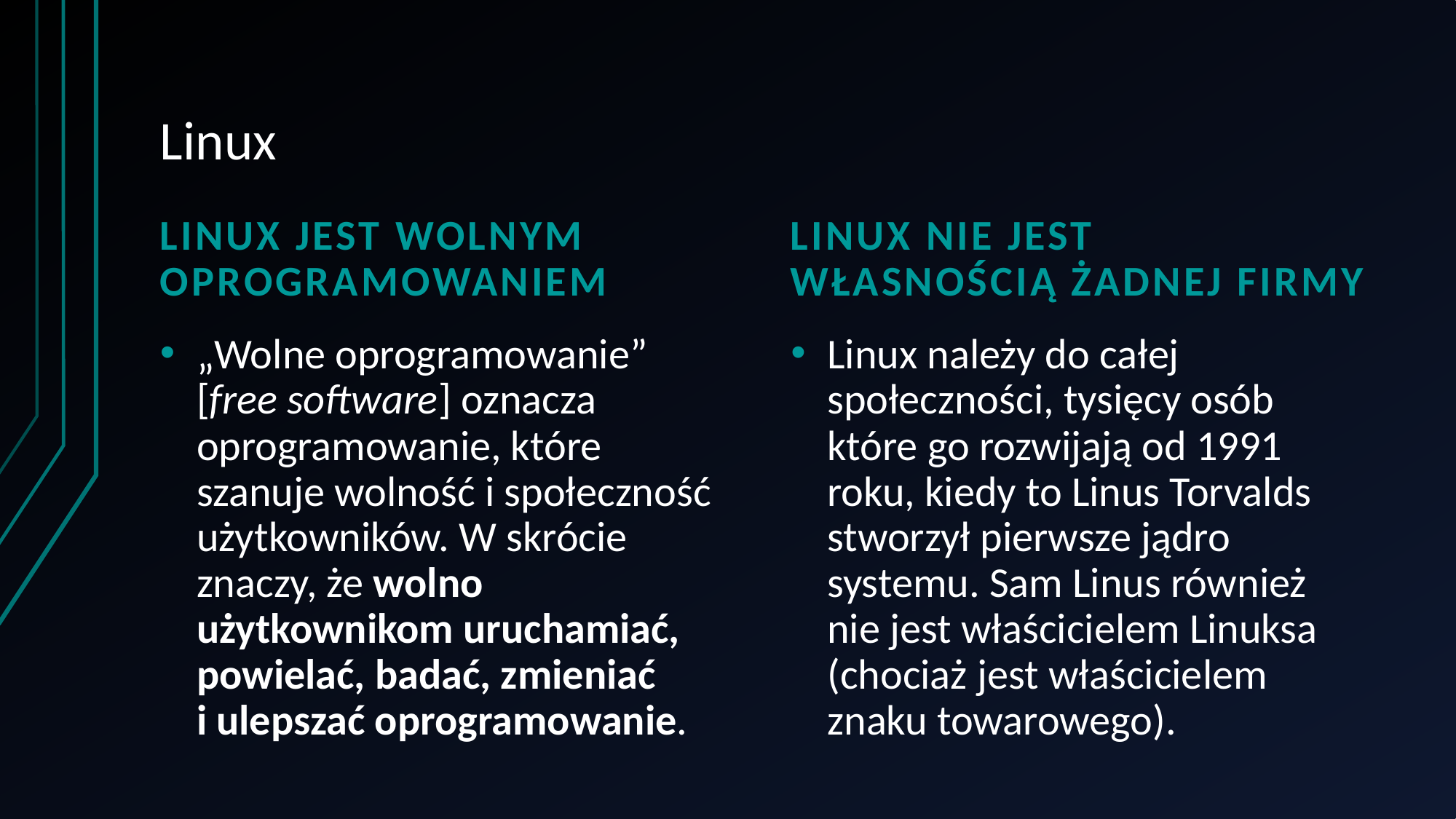

# Linux
Linux jest Wolnym Oprogramowaniem
Linux nie jest własnością żadnej firmy
„Wolne oprogramowanie” [free software] oznacza oprogramowanie, które szanuje wolność i społeczność użytkowników. W skrócie znaczy, że wolno użytkownikom uruchamiać, powielać, badać, zmieniać i ulepszać oprogramowanie.
Linux należy do całej społeczności, tysięcy osób które go rozwijają od 1991 roku, kiedy to Linus Torvalds stworzył pierwsze jądro systemu. Sam Linus również nie jest właścicielem Linuksa (chociaż jest właścicielem znaku towarowego).